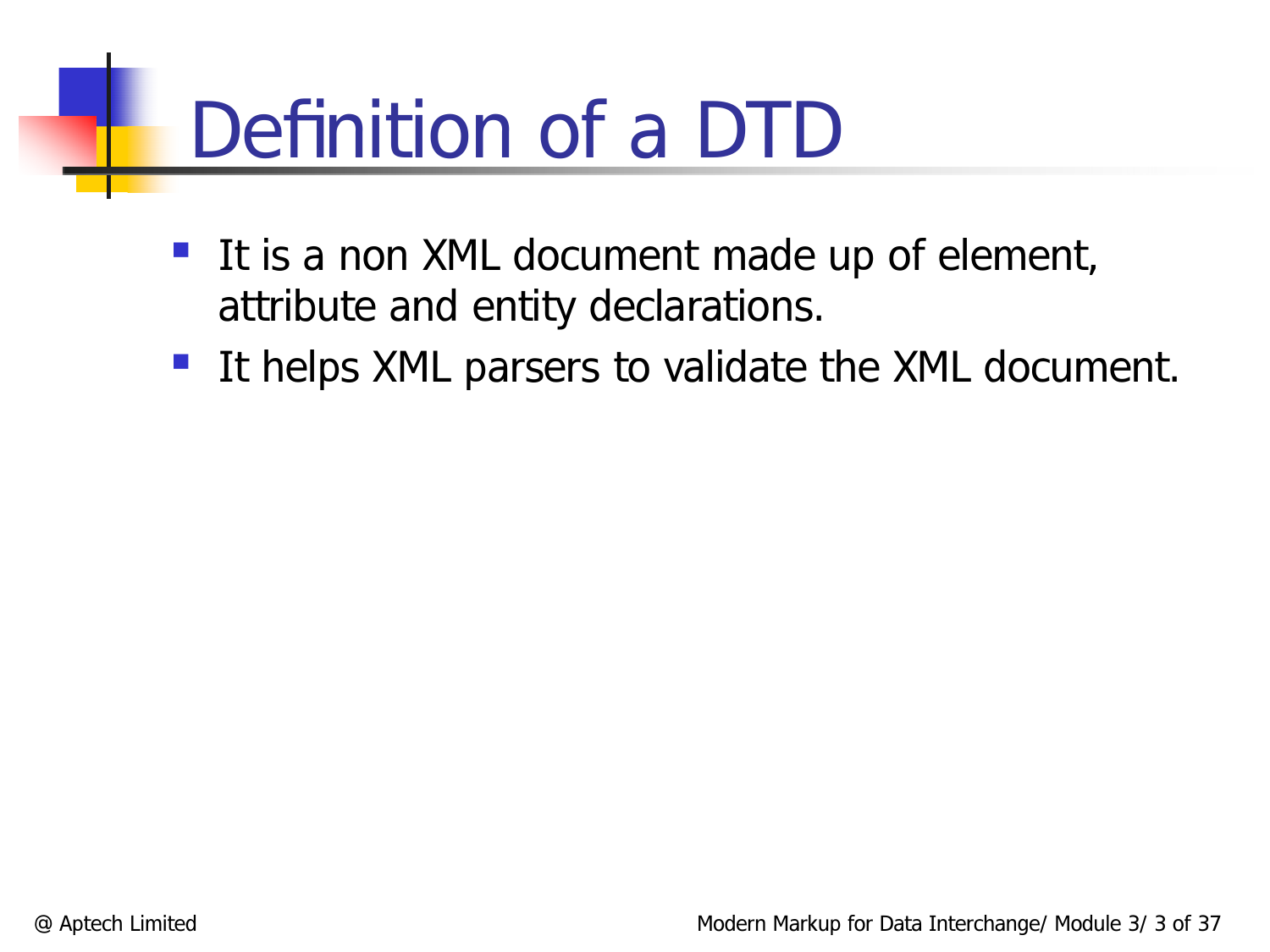

# Definition of a DTD

It is a non XML document made up of element,
attribute and entity declarations.
It helps XML parsers to validate the XML document.
@ Aptech Limited
Modern Markup for Data Interchange/ Module 3/ 3 of 37